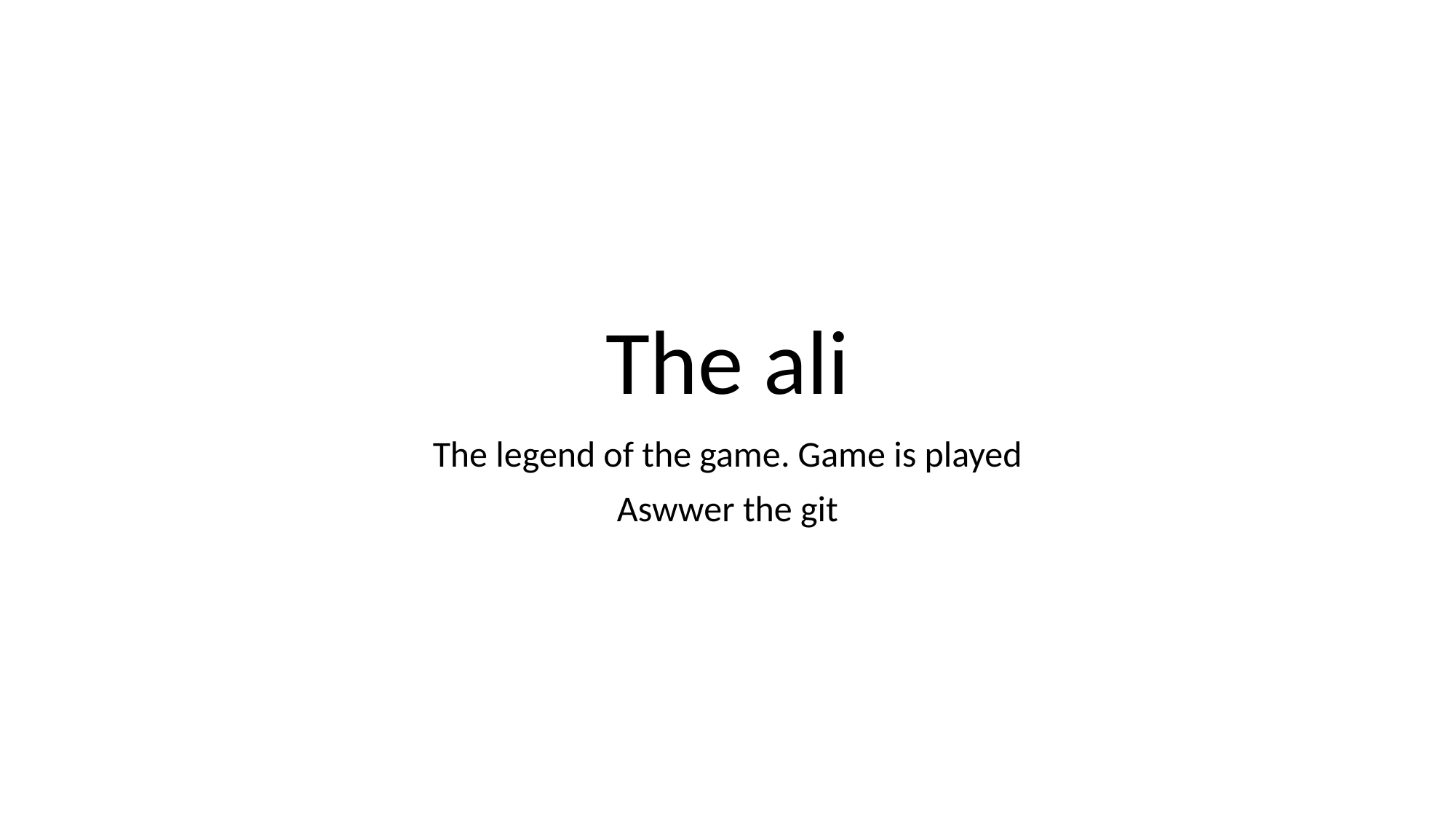

# The ali
The legend of the game. Game is played
Aswwer the git